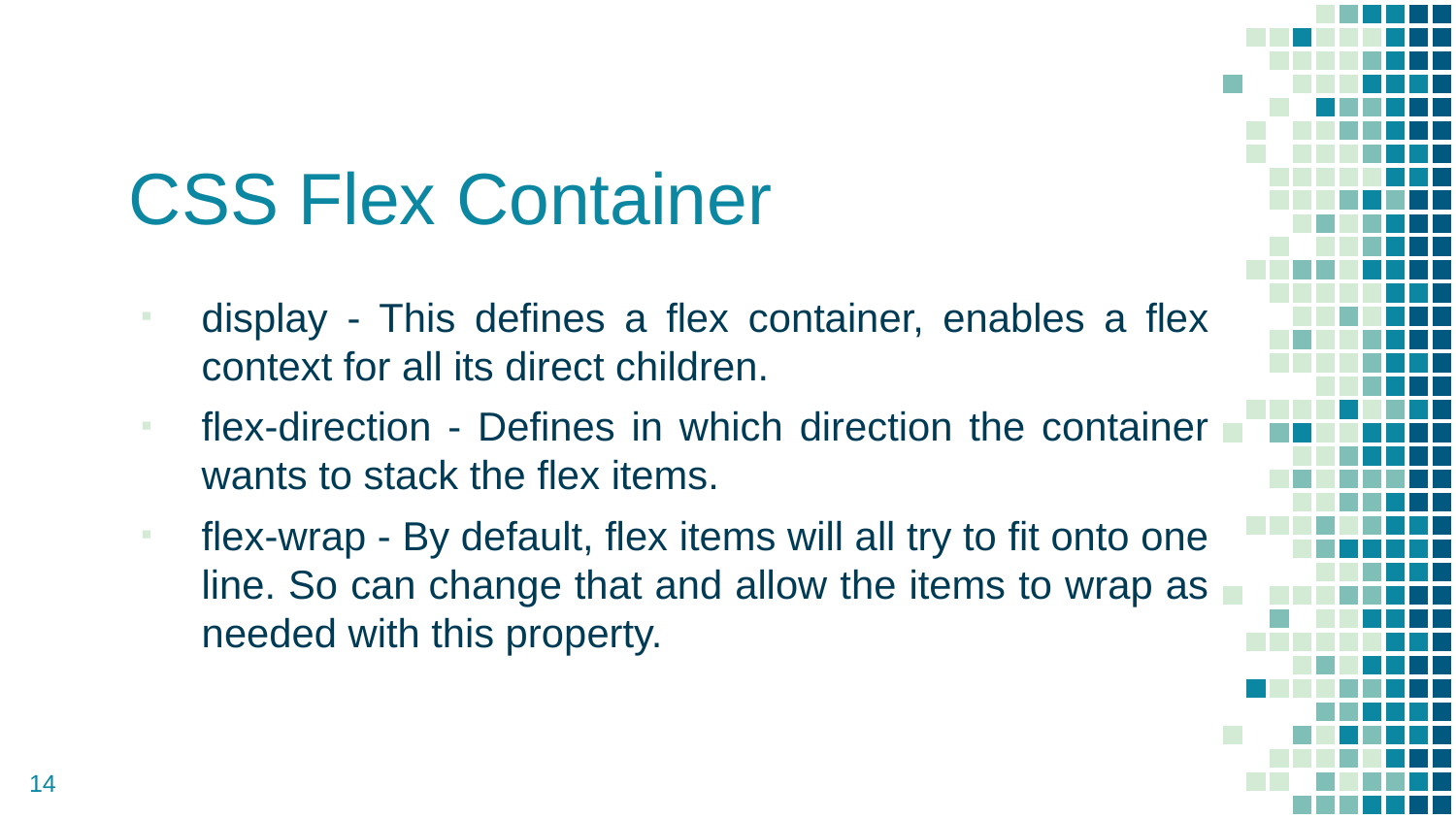

# CSS Flex Container
display - This defines a flex container, enables a flex context for all its direct children.
flex-direction - Defines in which direction the container wants to stack the flex items.
flex-wrap - By default, flex items will all try to fit onto one line. So can change that and allow the items to wrap as needed with this property.

14